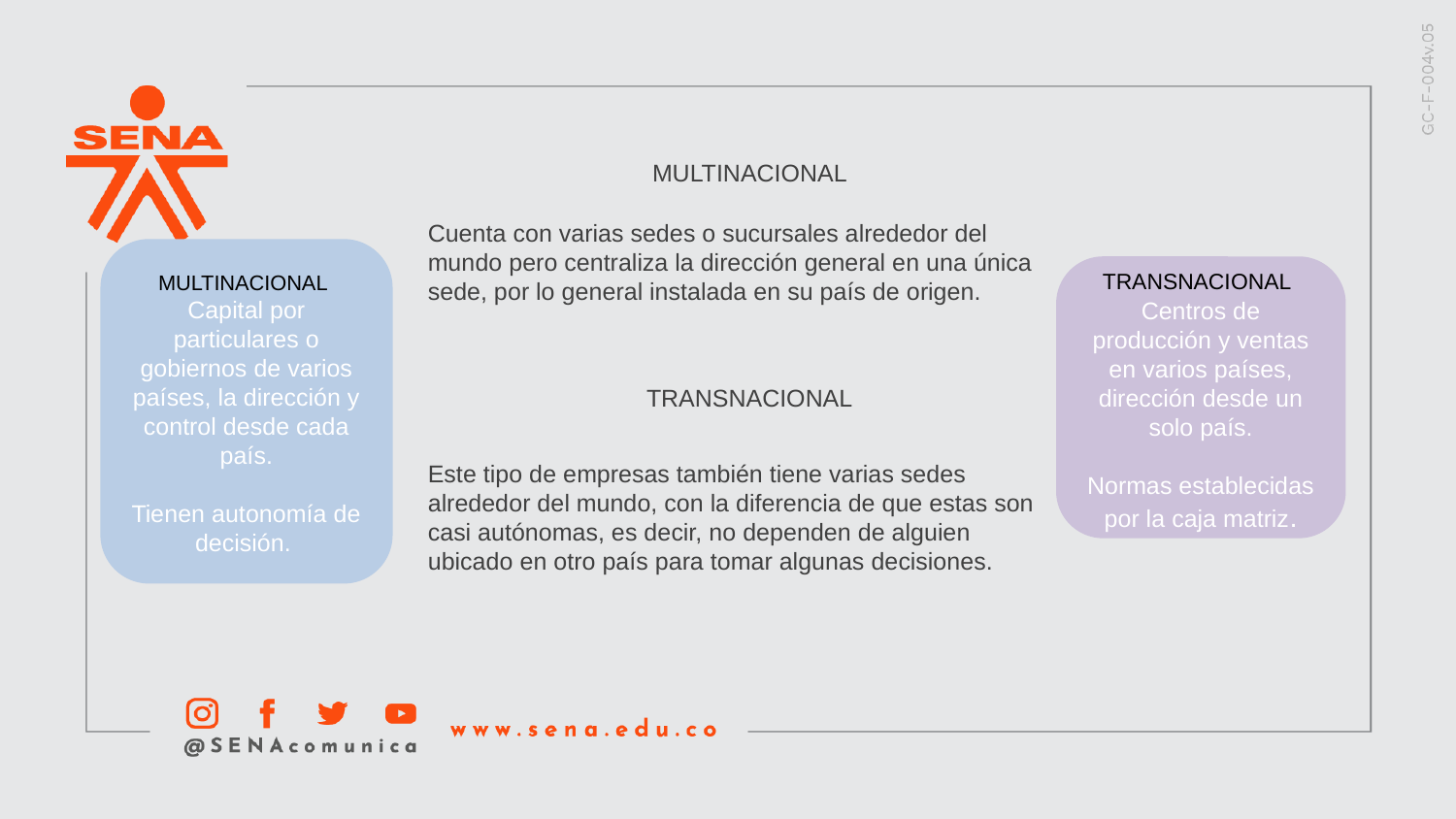

MULTINACIONAL
Cuenta con varias sedes o sucursales alrededor del mundo pero centraliza la dirección general en una única sede, por lo general instalada en su país de origen.

MULTINACIONAL
Capital por particulares o gobiernos de varios países, la dirección y control desde cada país.

Tienen autonomía de decisión.
TRANSNACIONAL
Centros de producción y ventas en varios países, dirección desde un solo país.

Normas establecidas por la caja matriz.
TRANSNACIONAL
Este tipo de empresas también tiene varias sedes alrededor del mundo, con la diferencia de que estas son casi autónomas, es decir, no dependen de alguien ubicado en otro país para tomar algunas decisiones.